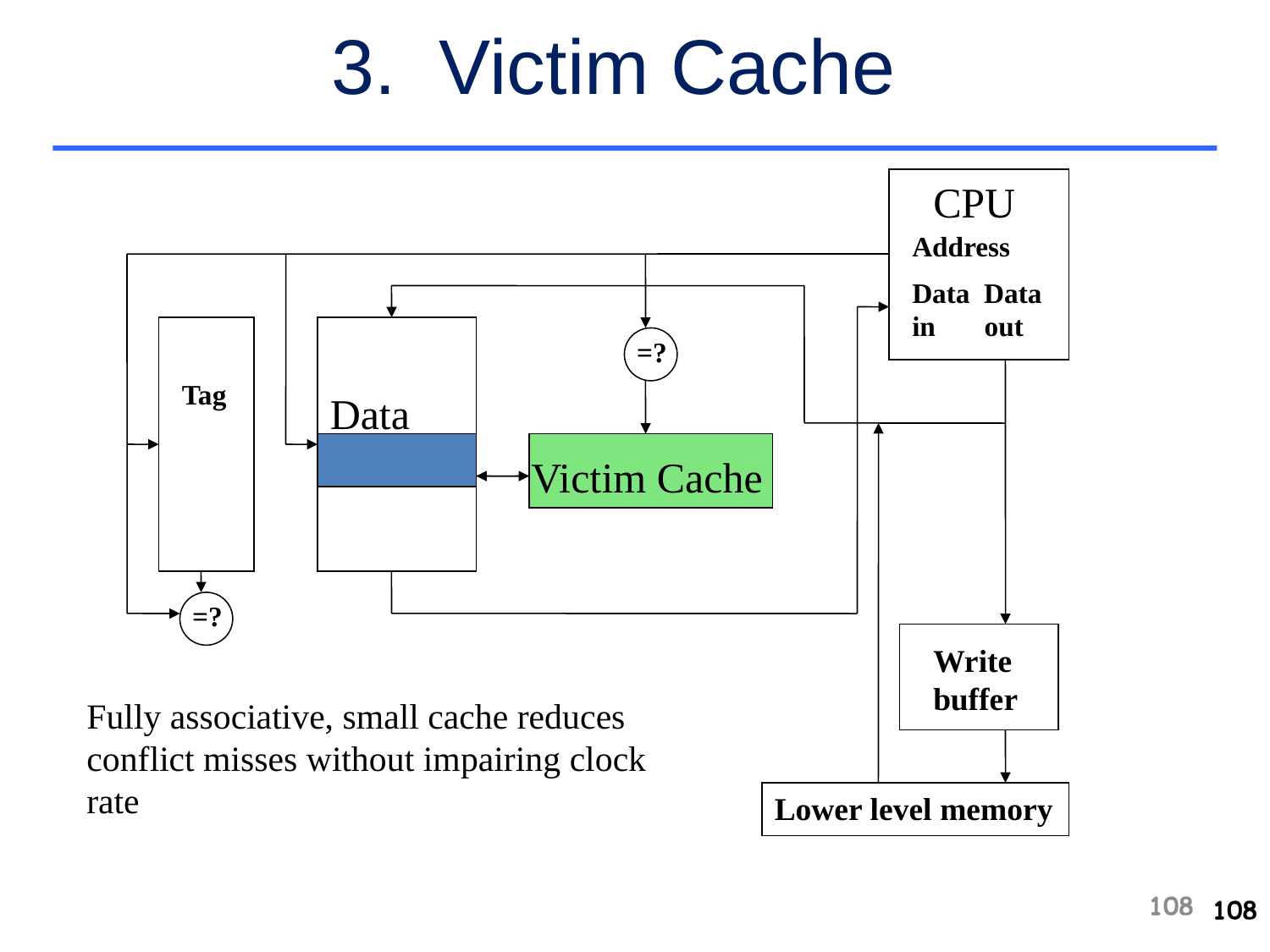

3.  Victim Cache

CPU
Address
Data  Data
in       out

=?

Tag
Data

Victim Cache

=?

Write buffer
Fully associative, small cache reduces conflict misses without impairing clock rate

Lower level memory
108
108